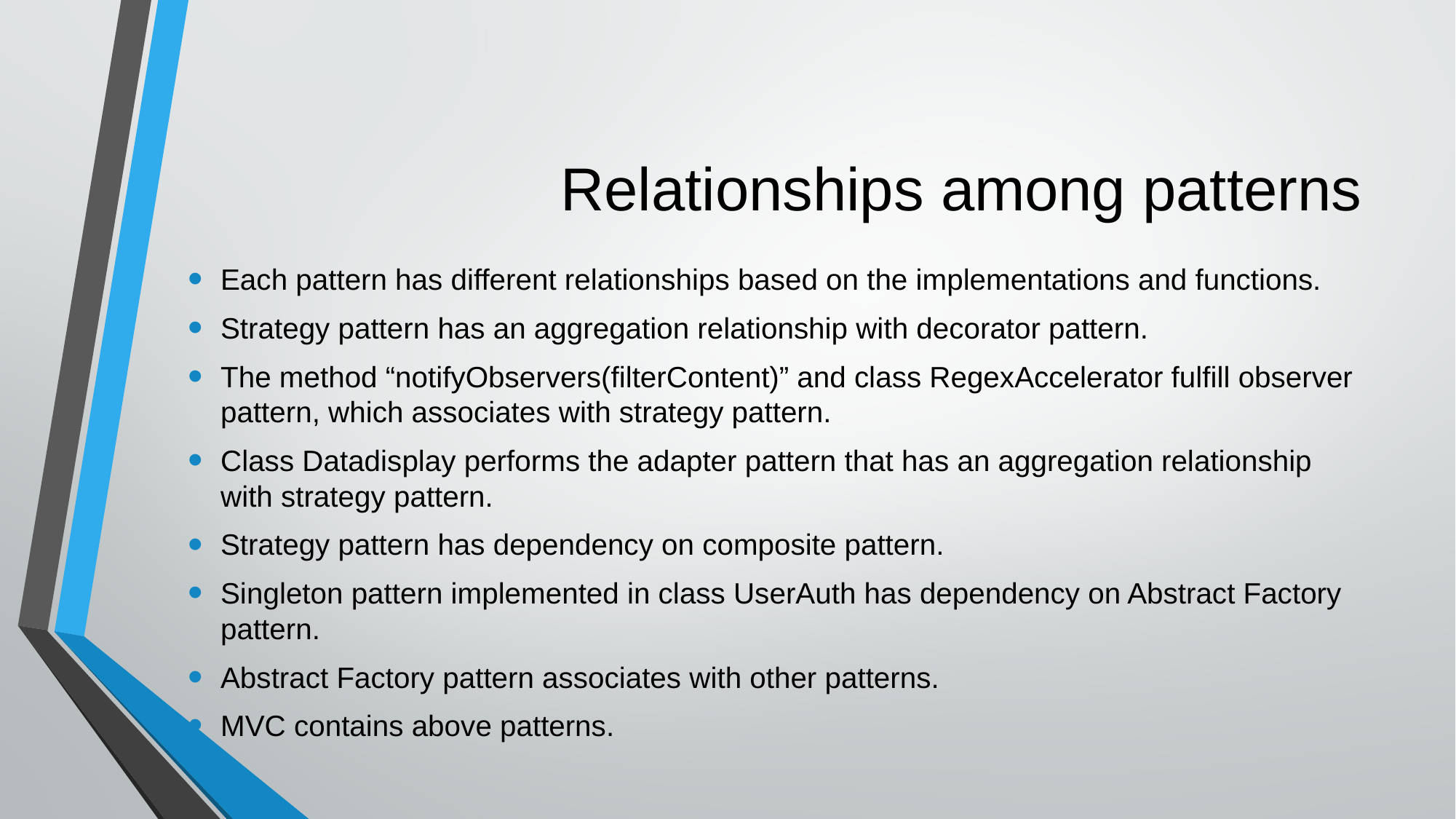

# Relationships among patterns
Each pattern has different relationships based on the implementations and functions.
Strategy pattern has an aggregation relationship with decorator pattern.
The method “notifyObservers(filterContent)” and class RegexAccelerator fulfill observer pattern, which associates with strategy pattern.
Class Datadisplay performs the adapter pattern that has an aggregation relationship with strategy pattern.
Strategy pattern has dependency on composite pattern.
Singleton pattern implemented in class UserAuth has dependency on Abstract Factory pattern.
Abstract Factory pattern associates with other patterns.
MVC contains above patterns.